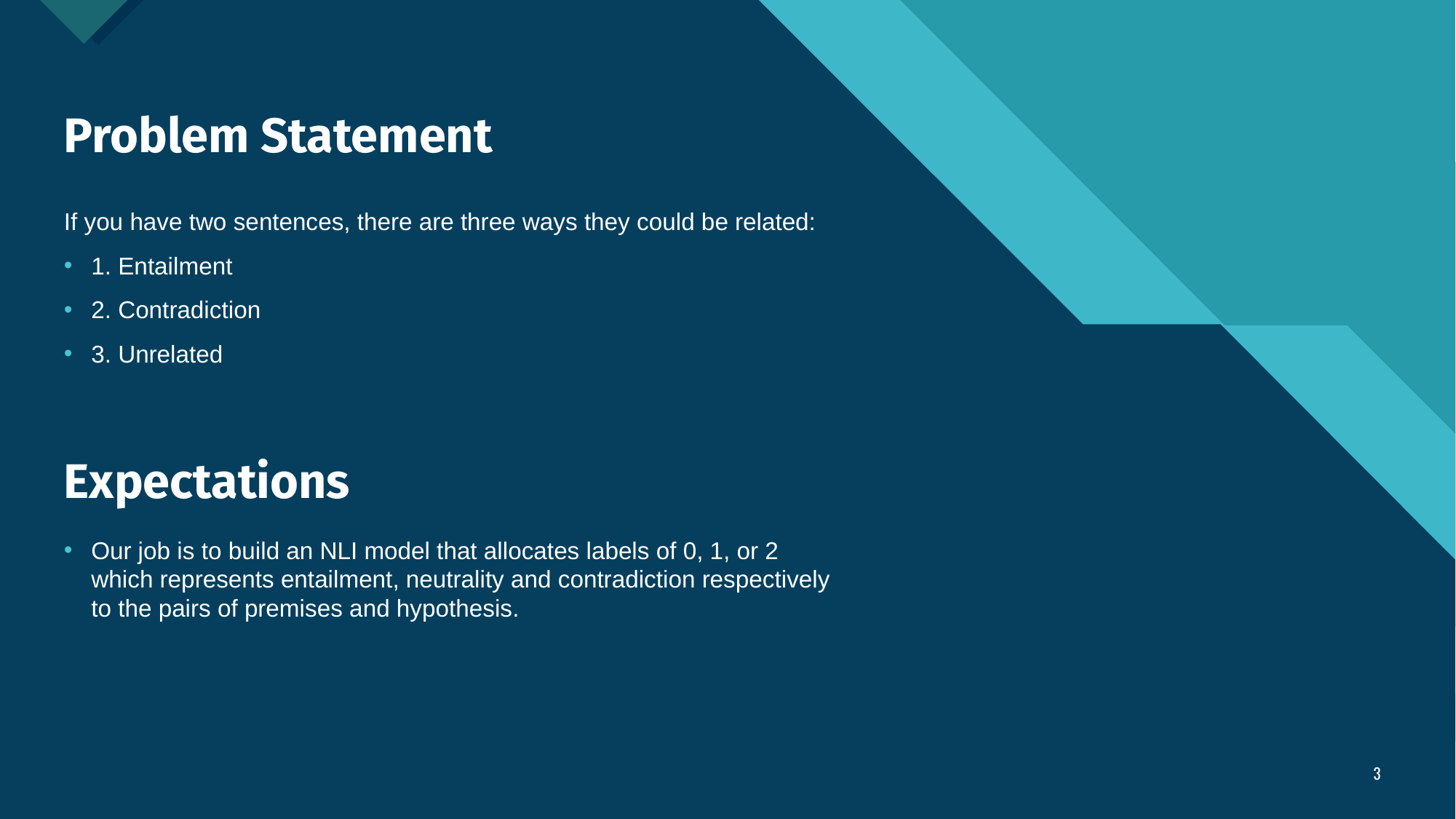

# Problem Statement

If you have two sentences, there are three ways they could be related:
1. Entailment
2. Contradiction
3. Unrelated

Expectations

Our job is to build an NLI model that allocates labels of 0, 1, or 2 which represents entailment, neutrality and contradiction respectively to the pairs of premises and hypothesis.
3